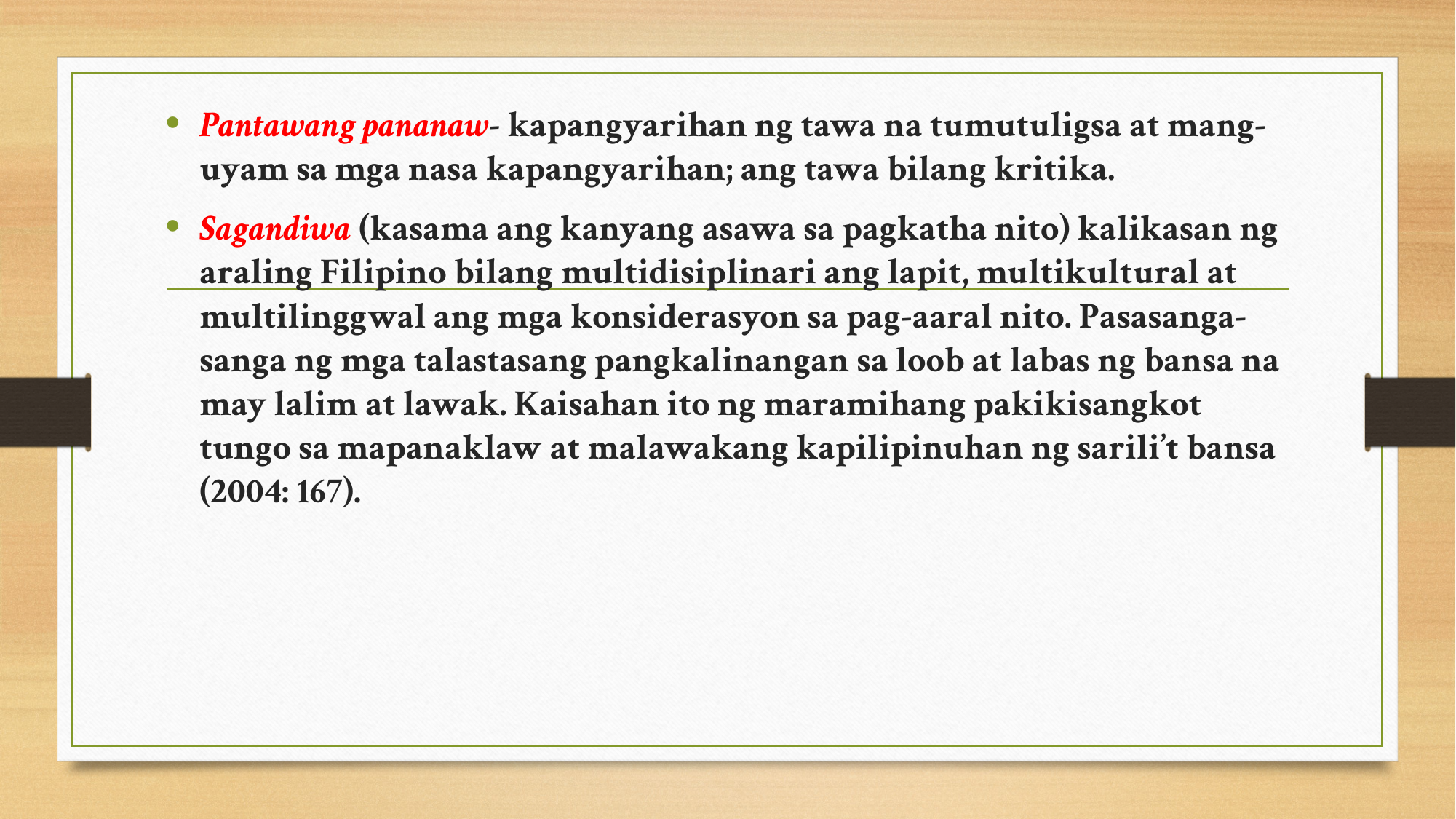

Pantawang pananaw- kapangyarihan ng tawa na tumutuligsa at mang-uyam sa mga nasa kapangyarihan; ang tawa bilang kritika.
Sagandiwa (kasama ang kanyang asawa sa pagkatha nito) kalikasan ng araling Filipino bilang multidisiplinari ang lapit, multikultural at multilinggwal ang mga konsiderasyon sa pag-aaral nito. Pasasanga- sanga ng mga talastasang pangkalinangan sa loob at labas ng bansa na may lalim at lawak. Kaisahan ito ng maramihang pakikisangkot tungo sa mapanaklaw at malawakang kapilipinuhan ng sarili’t bansa (2004: 167).